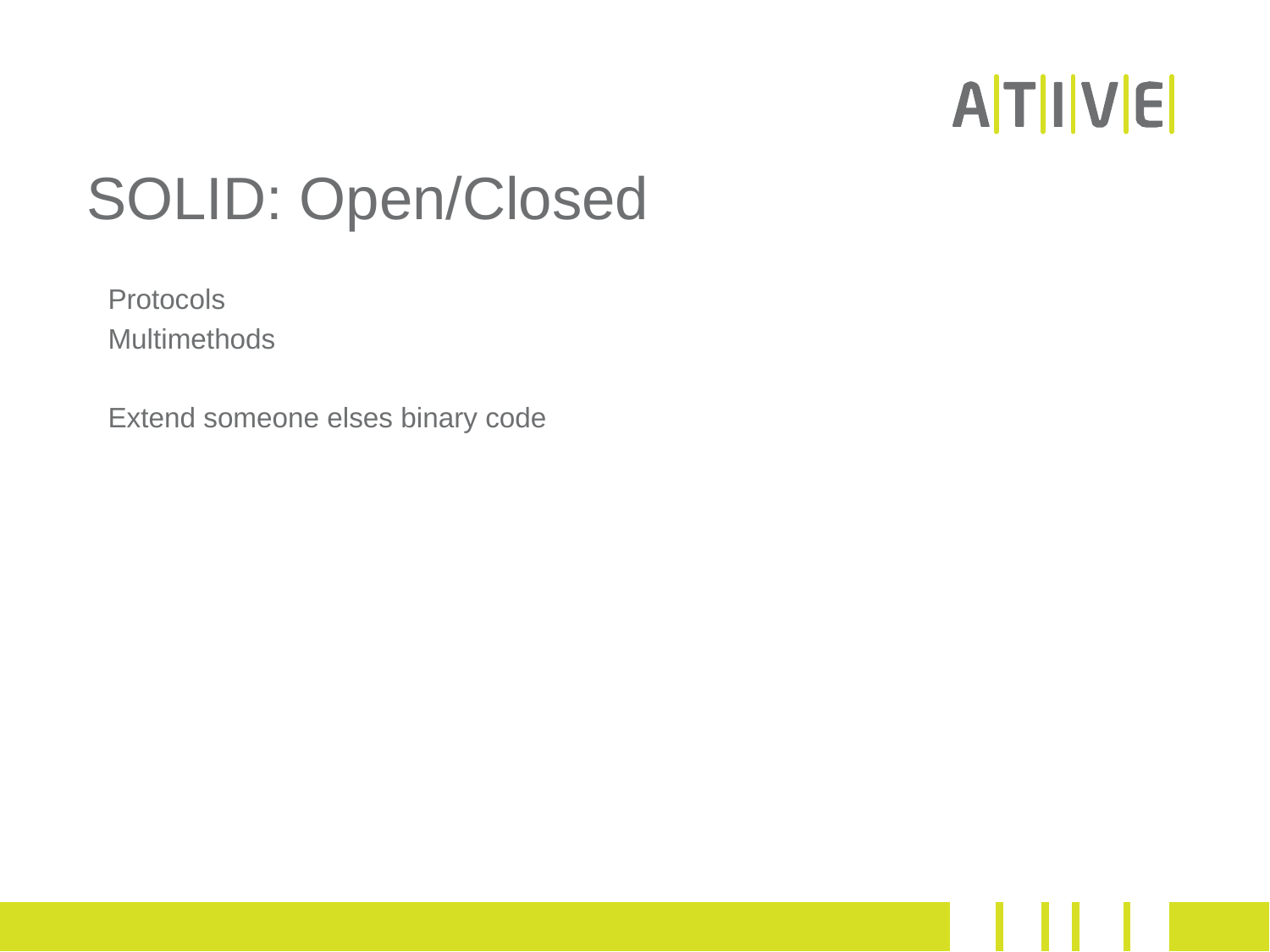

# SOLID: Open/Closed
Protocols
Multimethods

Extend someone elses binary code